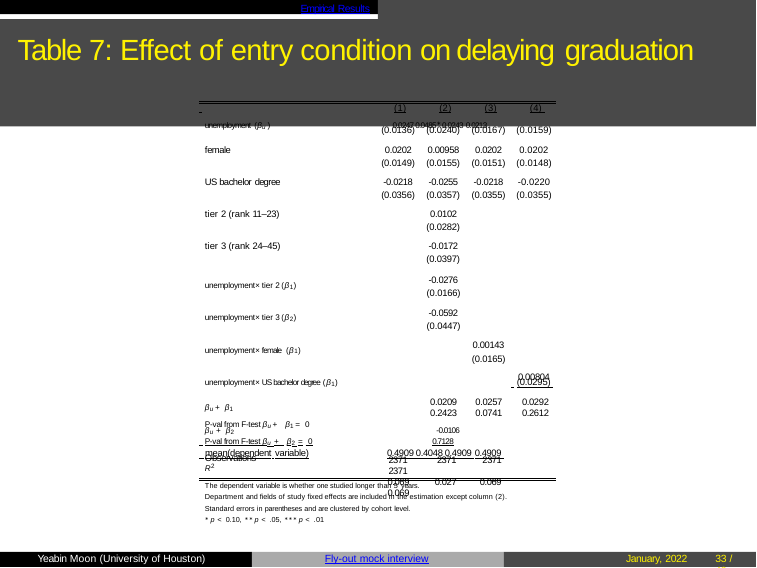

Empirical Results

# Table 7: Effect of entry condition on delaying graduation
 	(1)	(2)	(3)	(4)
unemployment (βu )	0.0247 0.0485∗ 0.0243 0.0213

|  | (0.0136) | (0.0240) | (0.0167) | (0.0159) |
| --- | --- | --- | --- | --- |
| female | 0.0202 | 0.00958 | 0.0202 | 0.0202 |
|  | (0.0149) | (0.0155) | (0.0151) | (0.0148) |
| US bachelor degree | -0.0218 | -0.0255 | -0.0218 | -0.0220 |
|  | (0.0356) | (0.0357) | (0.0355) | (0.0355) |
| tier 2 (rank 11–23) |  | 0.0102 |  |  |
|  |  | (0.0282) |  |  |
| tier 3 (rank 24–45) |  | -0.0172 |  |  |
|  |  | (0.0397) |  |  |
| unemployment× tier 2 (β1) |  | -0.0276 |  |  |
| unemployment× tier 3 (β2) |  | -0.0592 |  |  |
| unemployment× female (β1) |  |  | 0.00143 |  |
| unemployment× US bachelor degree (β1) |  |  |  | 0.00804 (0.0295) |
(0.0166)

(0.0447)

(0.0165)
0.0209        0.0257        0.0292
0.2423        0.0741        0.2612
βu + β1
P-val from F-test βu + β1 = 0
βu + β2	-0.0106
  P-val from F-test βu  + β2 = 0	0.7128
  mean(dependent variable)	0.4909 0.4048 0.4909 0.4909
Observations
R2
2371	2371	2371	2371
0.069	0.027	0.069	0.069
The dependent variable is whether one studied longer than 5 years.
Department and fields of study fixed effects are included in the estimation except column (2).  Standard errors in parentheses and are clustered by cohort level.
∗ p < 0.10, ∗∗ p < .05, ∗∗∗ p < .01

Yeabin Moon (University of Houston)
Fly-out mock interview
January, 2022
33 / 40